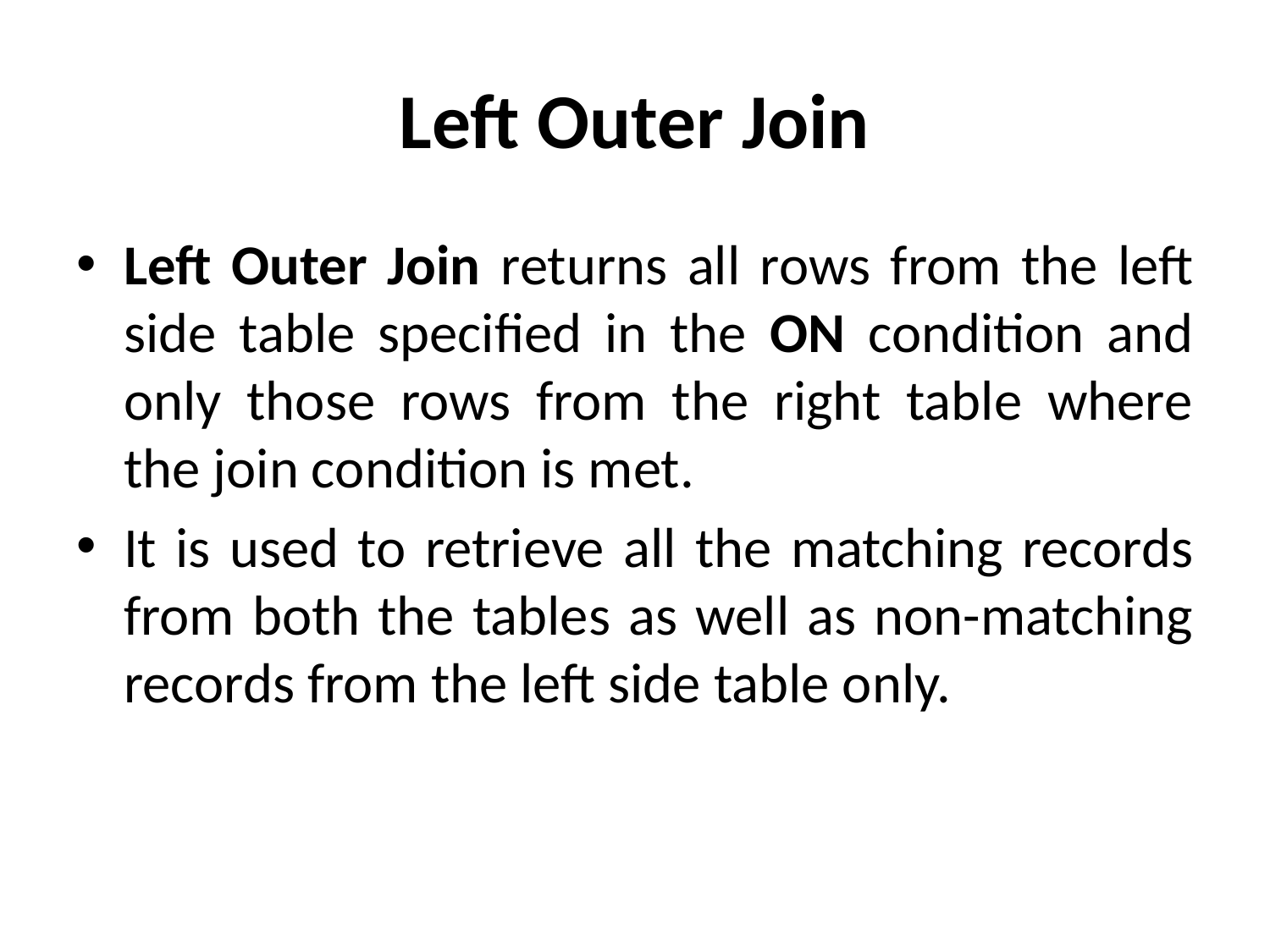

# Left Outer Join
Left Outer Join returns all rows from the left side table specified in the ON condition and only those rows from the right table where the join condition is met.
It is used to retrieve all the matching records from both the tables as well as non-matching records from the left side table only.